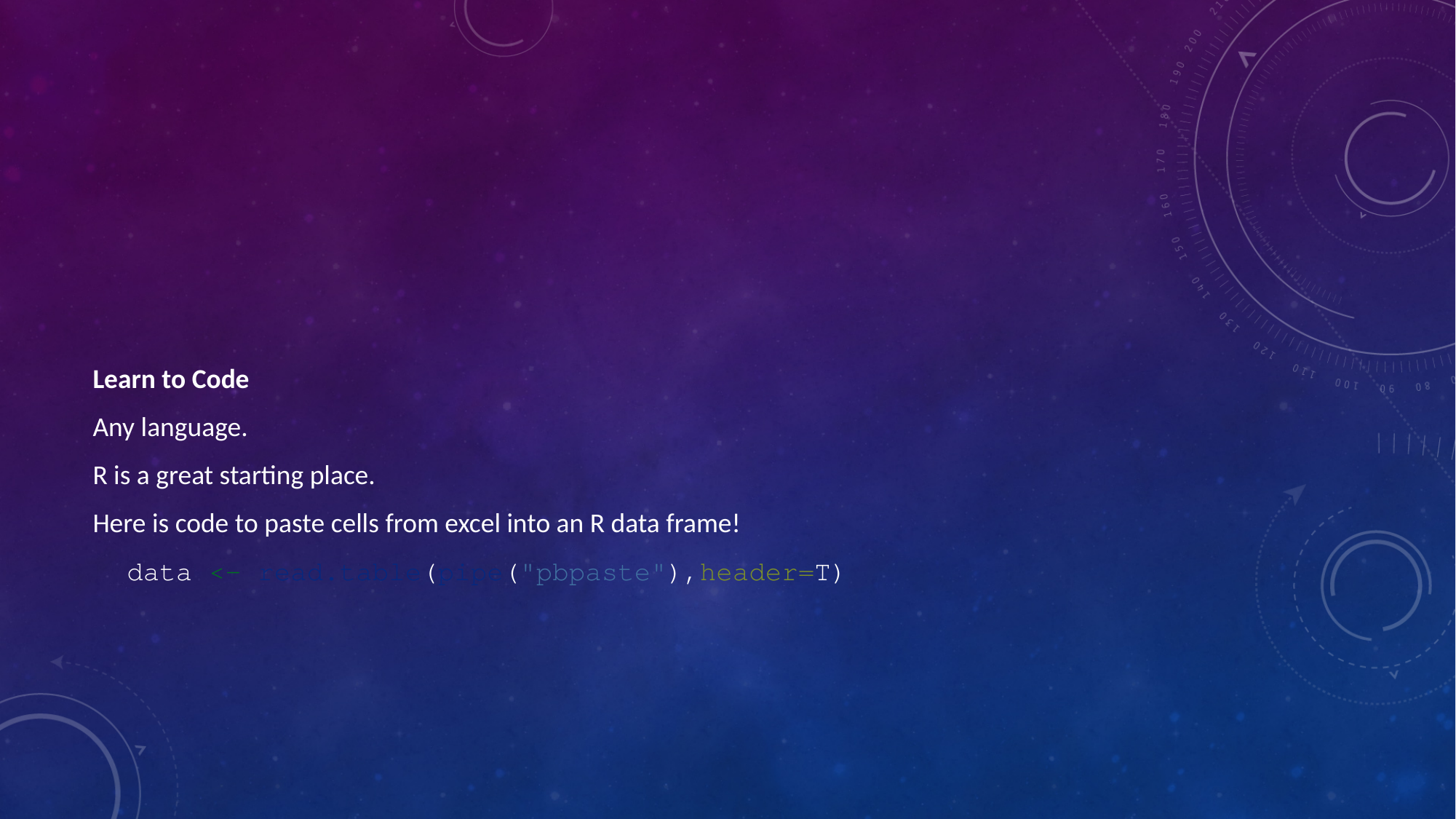

Learn to Code
Any language.
R is a great starting place.
Here is code to paste cells from excel into an R data frame!
data <- read.table(pipe("pbpaste"),header=T)